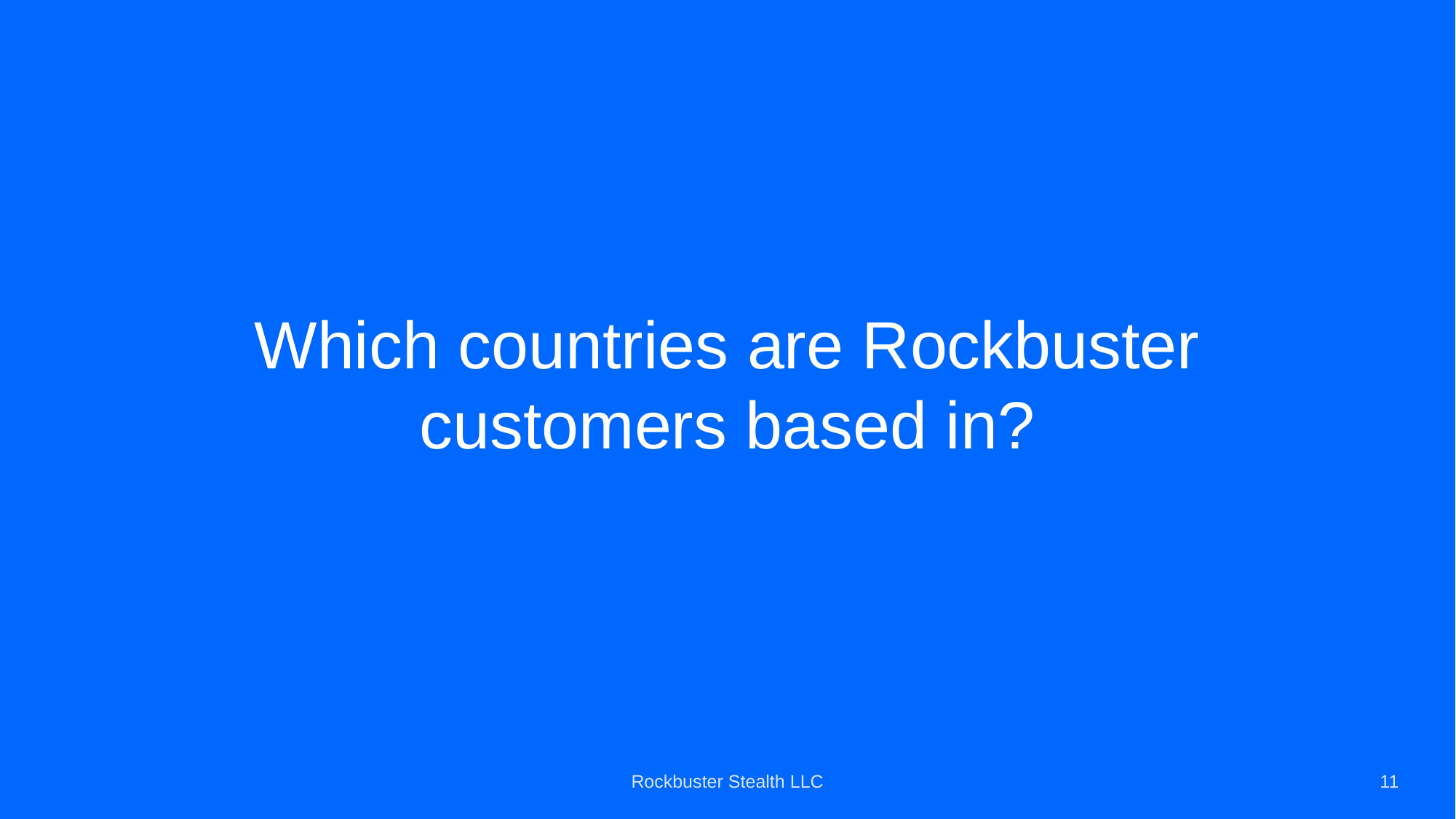

# Which countries are Rockbuster customers based in?
Rockbuster Stealth LLC
11